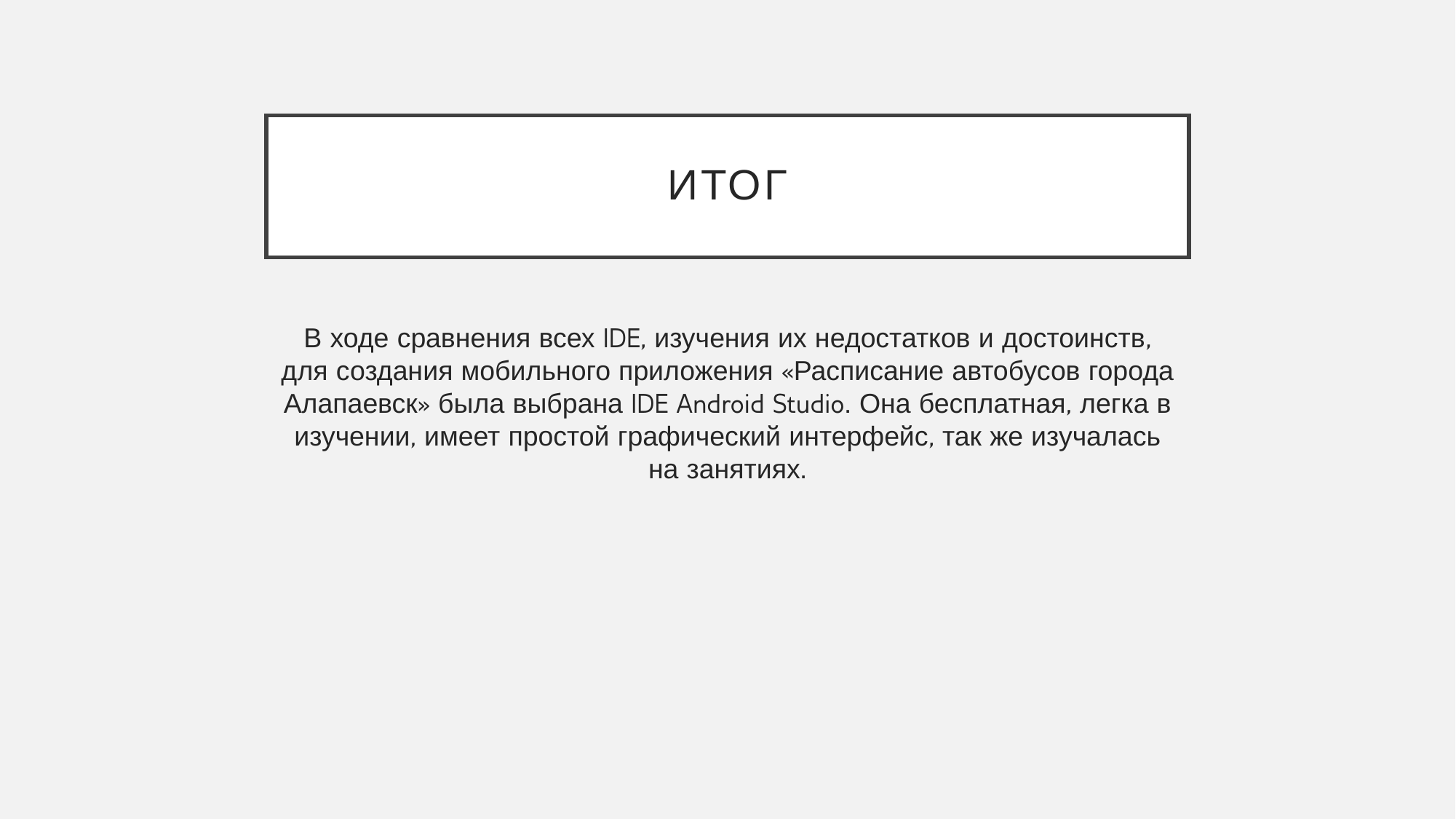

# итог
В ходе сравнения всех IDE, изучения их недостатков и достоинств, для создания мобильного приложения «Расписание автобусов города Алапаевск» была выбрана IDE Android Studio. Она бесплатная, легка в изучении, имеет простой графический интерфейс, так же изучалась на занятиях.